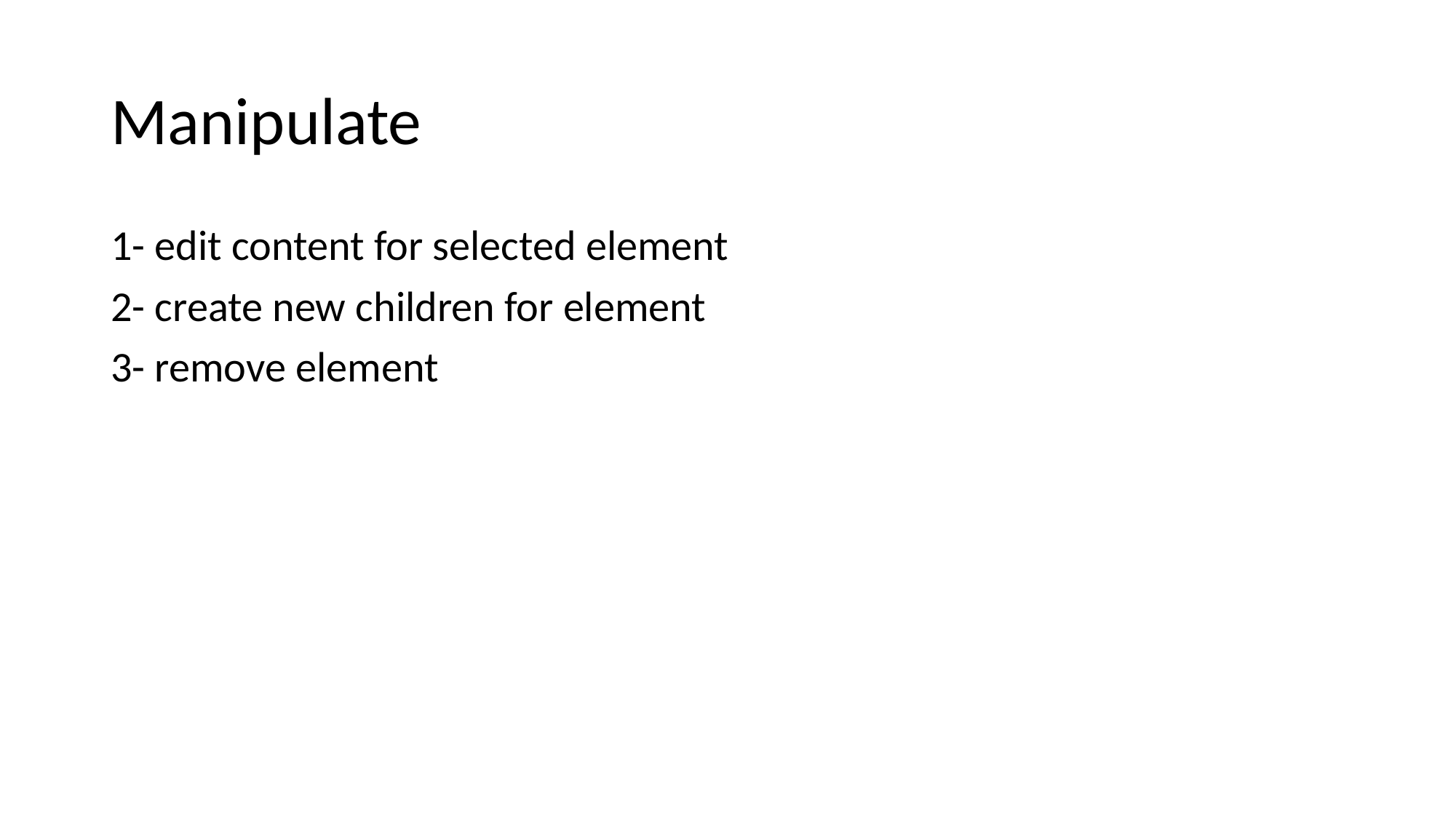

# Manipulate
1- edit content for selected element
2- create new children for element
3- remove element